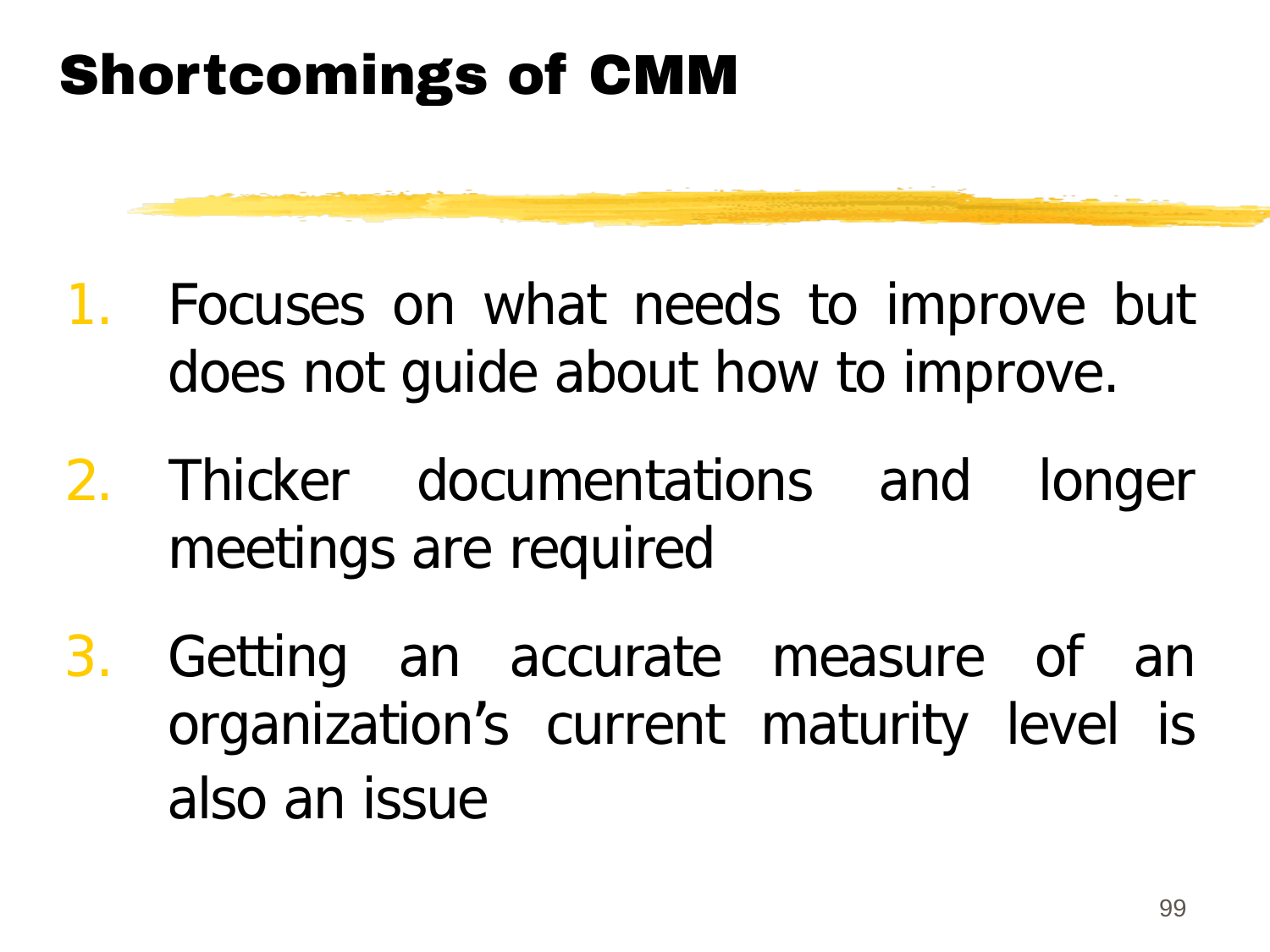

# Shortcomings of CMM
Focuses on what needs to improve but does not guide about how to improve.

Thicker documentations and longer meetings are required

Getting an accurate measure of an organization’s current maturity level is also an issue
99